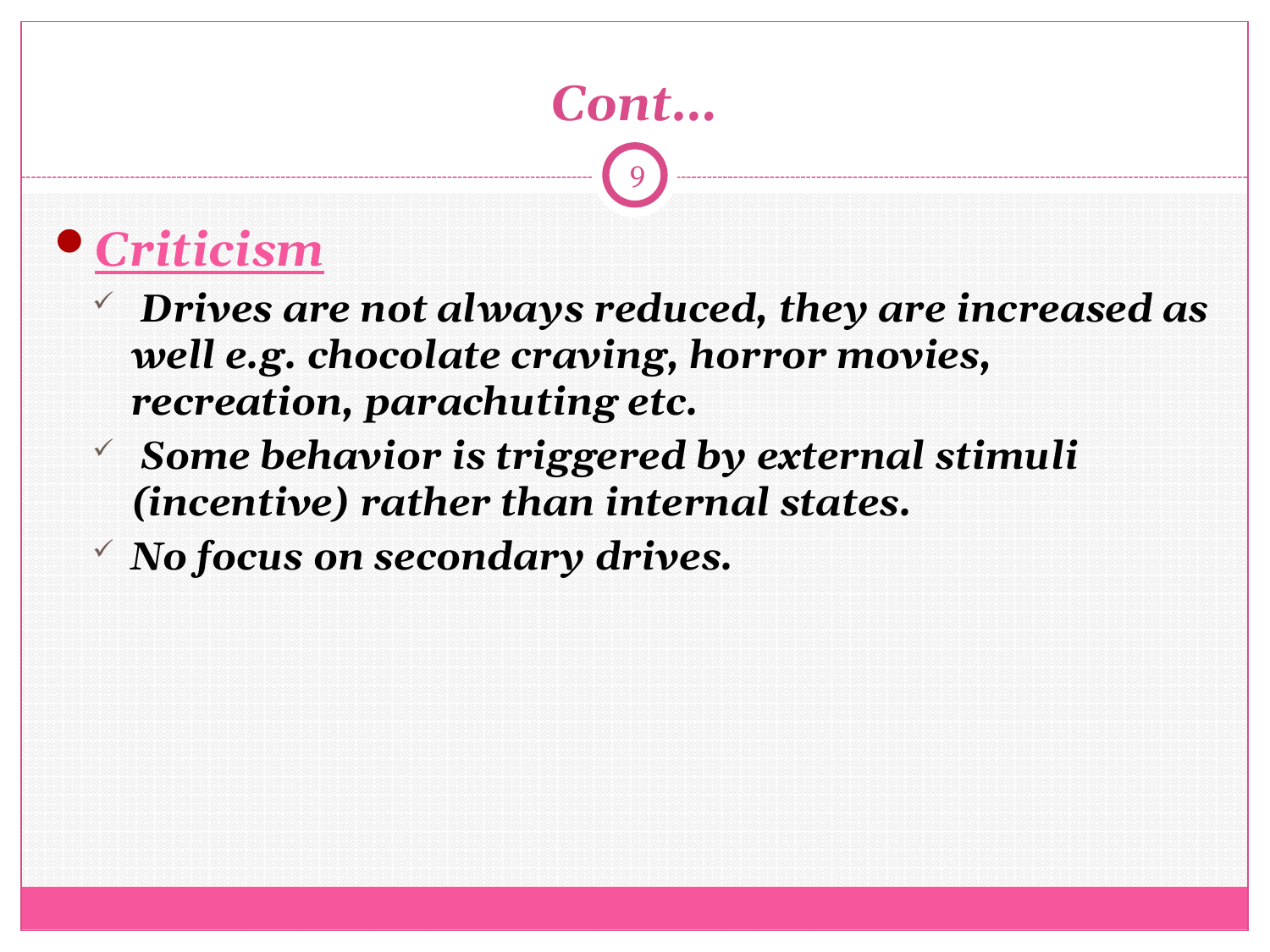

# Cont…
9
Criticism
 Drives are not always reduced, they are increased as well e.g. chocolate craving, horror movies, recreation, parachuting etc.
 Some behavior is triggered by external stimuli (incentive) rather than internal states.
No focus on secondary drives.